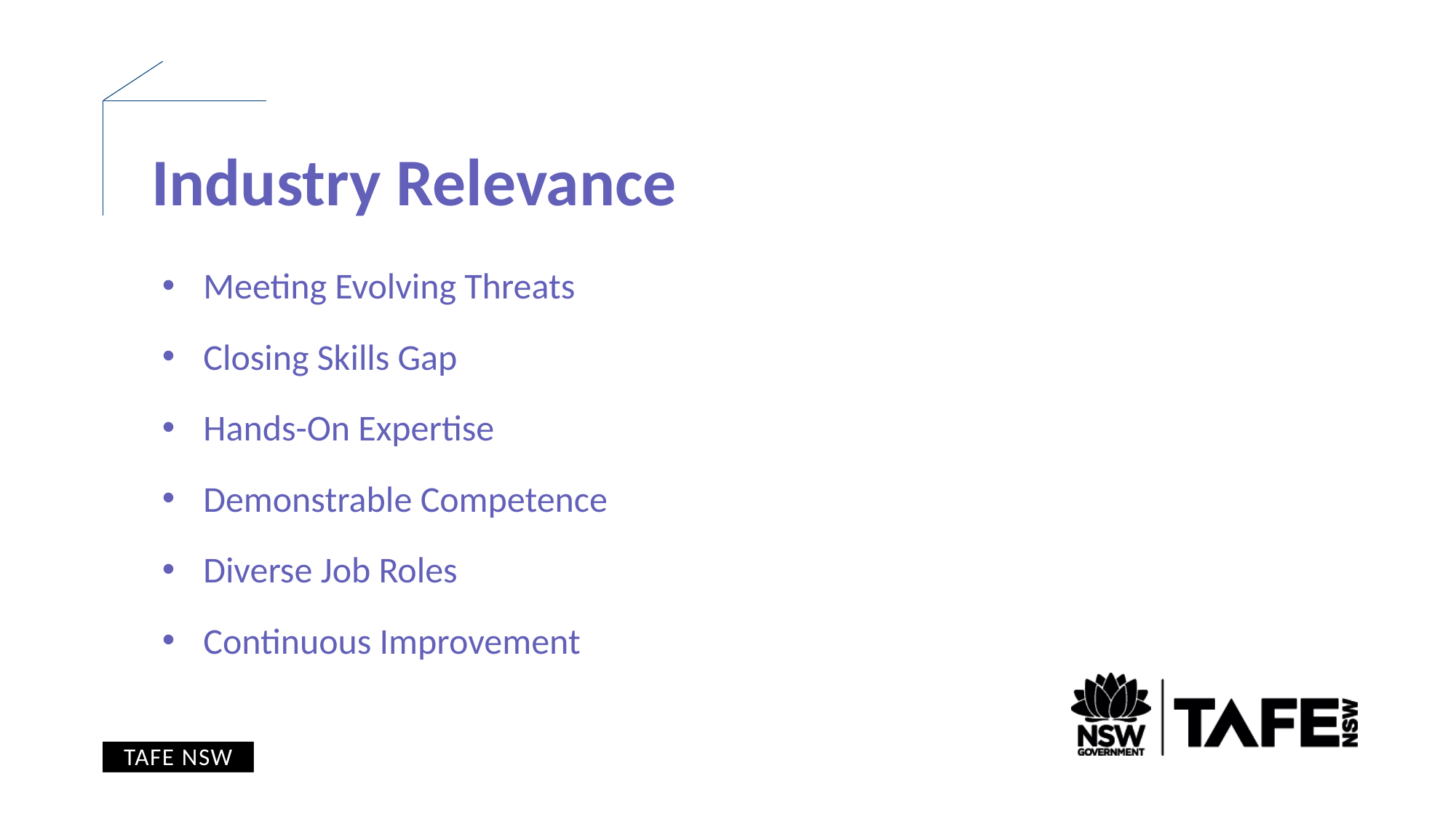

Industry Relevance
Meeting Evolving Threats
Closing Skills Gap
Hands-On Expertise
Demonstrable Competence
Diverse Job Roles
Continuous Improvement